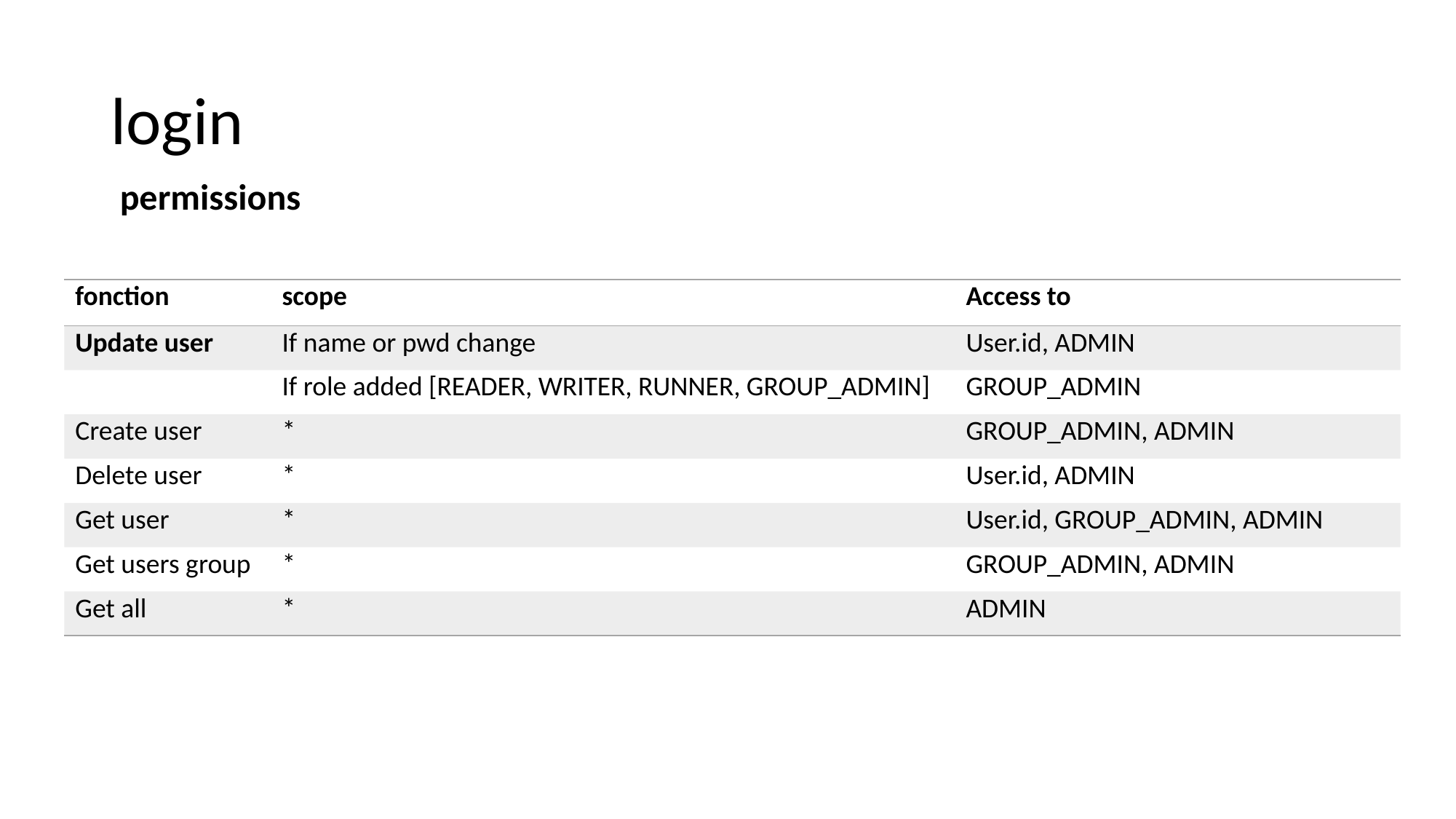

# login
permissions
| fonction | scope | Access to |
| --- | --- | --- |
| Update user | If name or pwd change | User.id, ADMIN |
|  | If role added [READER, WRITER, RUNNER, GROUP\_ADMIN] | GROUP\_ADMIN |
| Create user | \* | GROUP\_ADMIN, ADMIN |
| Delete user | \* | User.id, ADMIN |
| Get user | \* | User.id, GROUP\_ADMIN, ADMIN |
| Get users group | \* | GROUP\_ADMIN, ADMIN |
| Get all | \* | ADMIN |